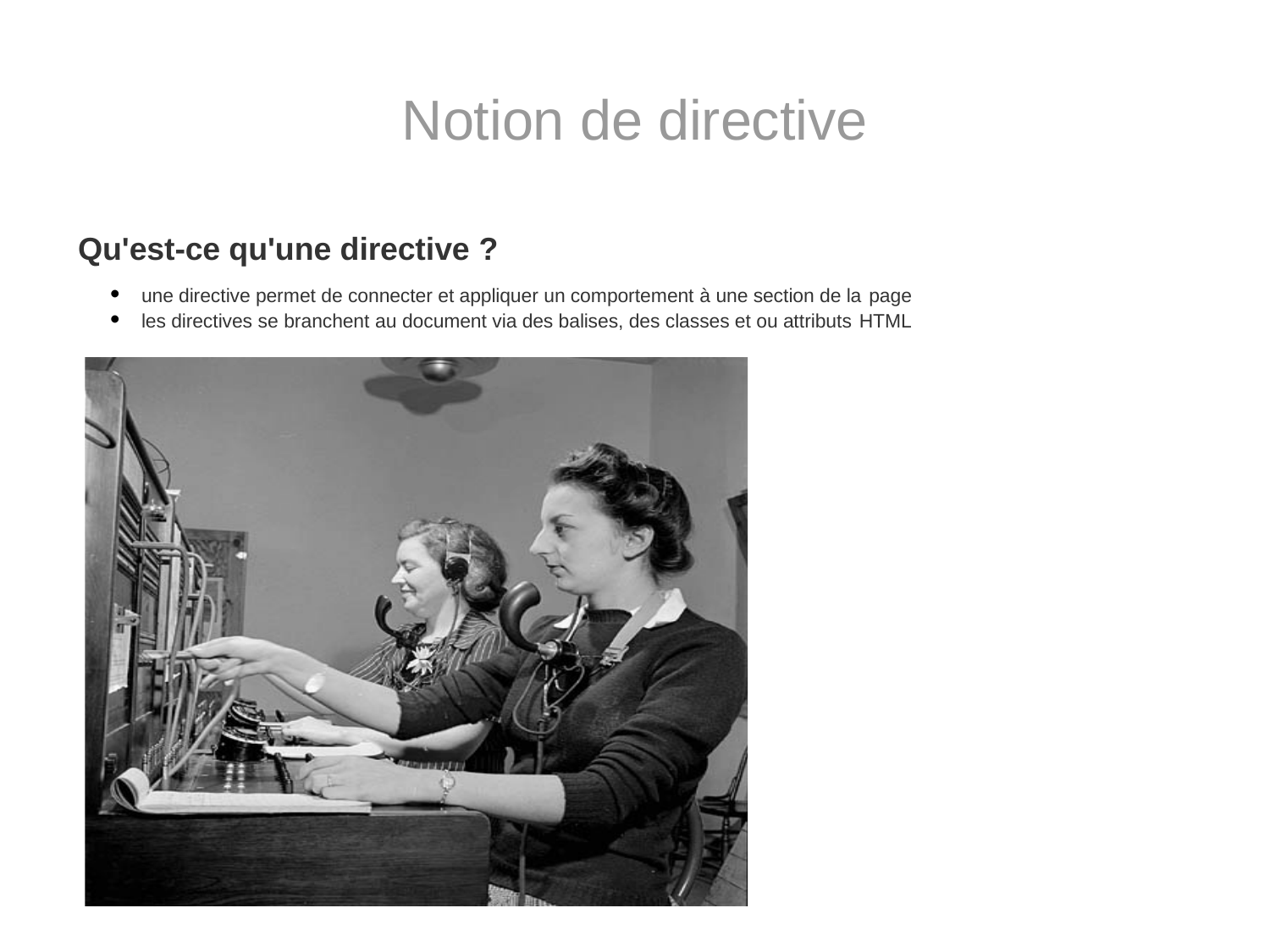

# Notion de directive
Qu'est-ce qu'une directive ?
une directive permet de connecter et appliquer un comportement à une section de la page
les directives se branchent au document via des balises, des classes et ou attributs HTML